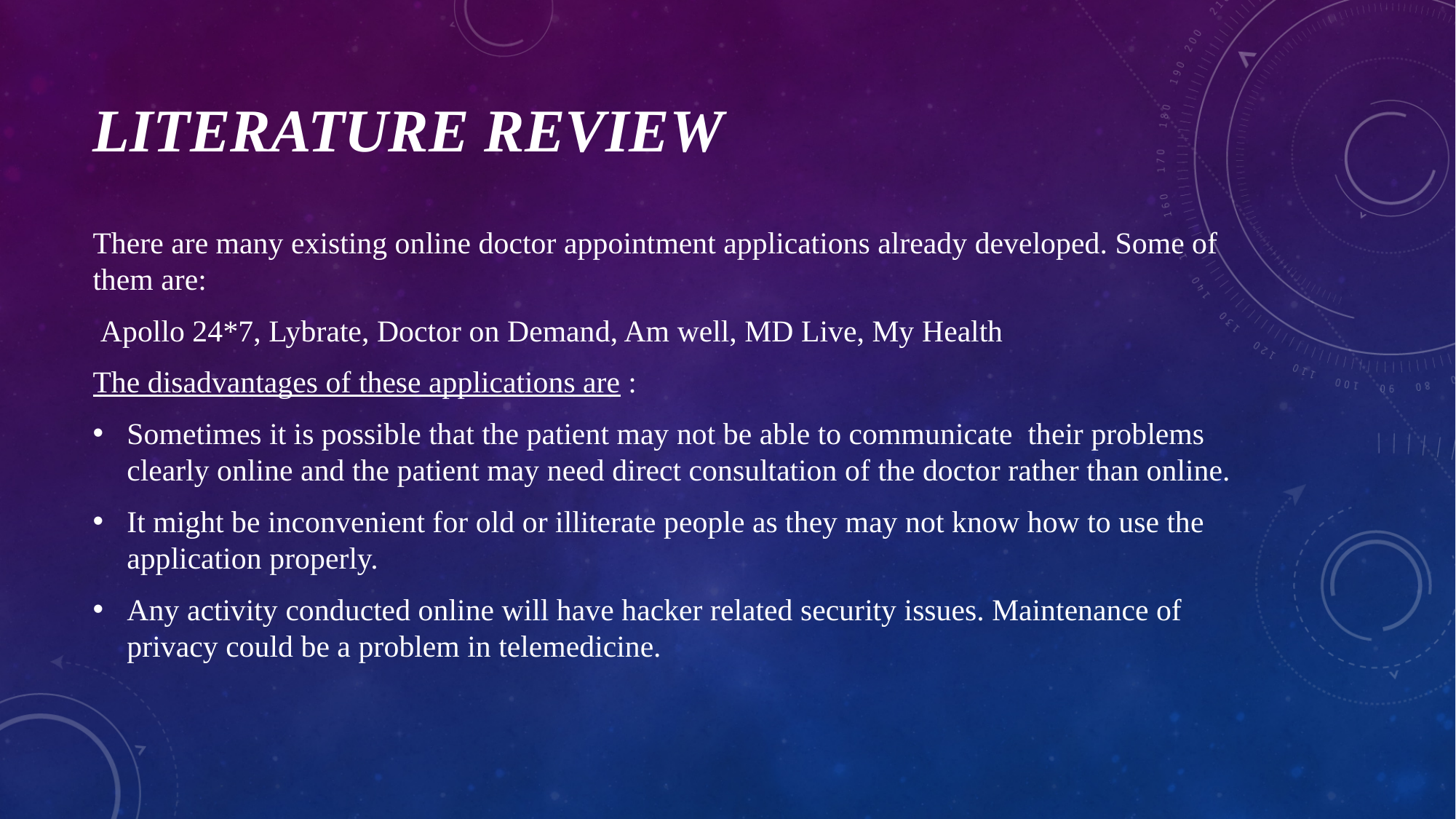

# Literature review
There are many existing online doctor appointment applications already developed. Some of them are:
 Apollo 24*7, Lybrate, Doctor on Demand, Am well, MD Live, My Health
The disadvantages of these applications are :
Sometimes it is possible that the patient may not be able to communicate  their problems clearly online and the patient may need direct consultation of the doctor rather than online.
It might be inconvenient for old or illiterate people as they may not know how to use the application properly.
Any activity conducted online will have hacker related security issues. Maintenance of privacy could be a problem in telemedicine.